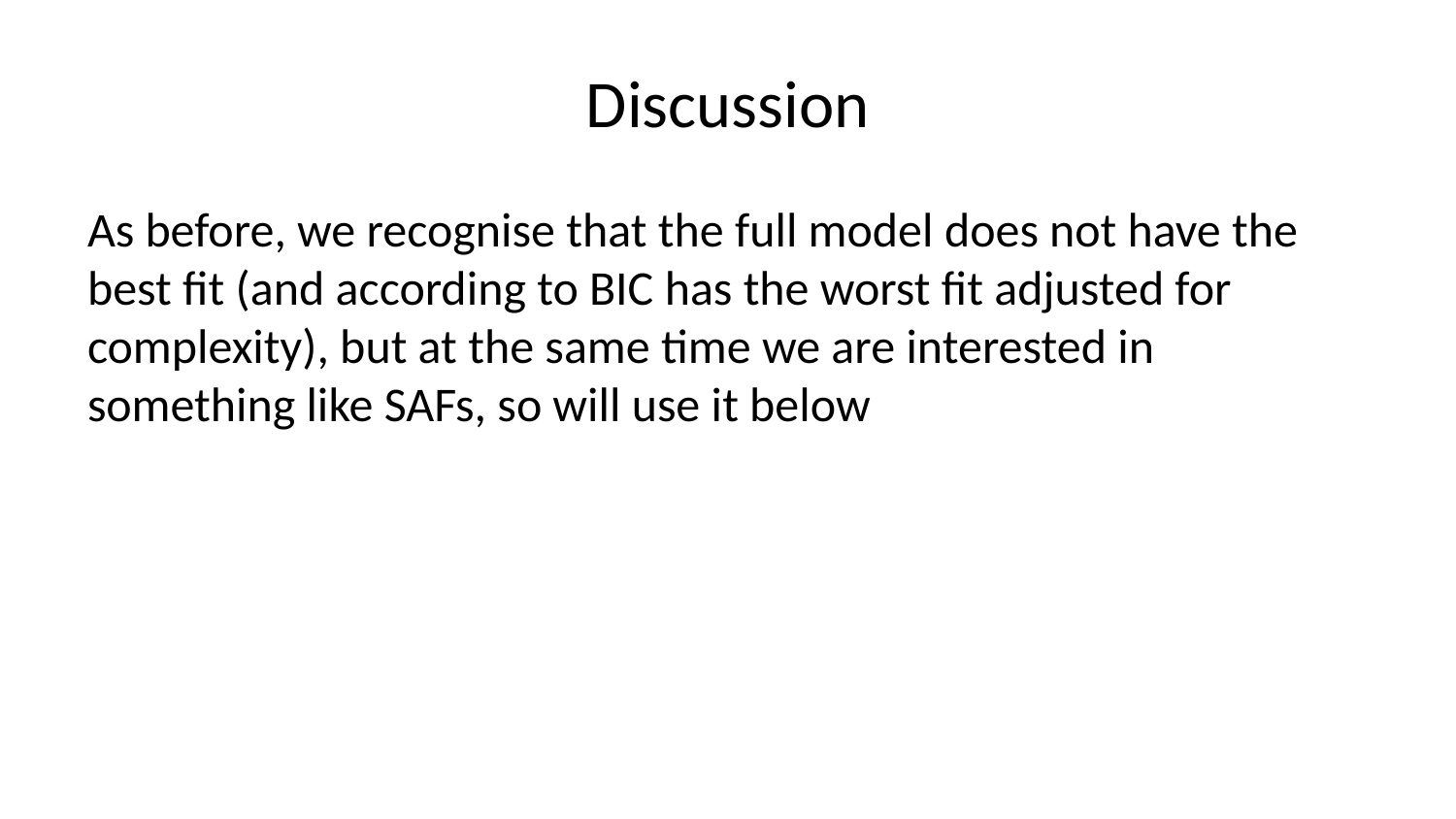

# Discussion
As before, we recognise that the full model does not have the best fit (and according to BIC has the worst fit adjusted for complexity), but at the same time we are interested in something like SAFs, so will use it below